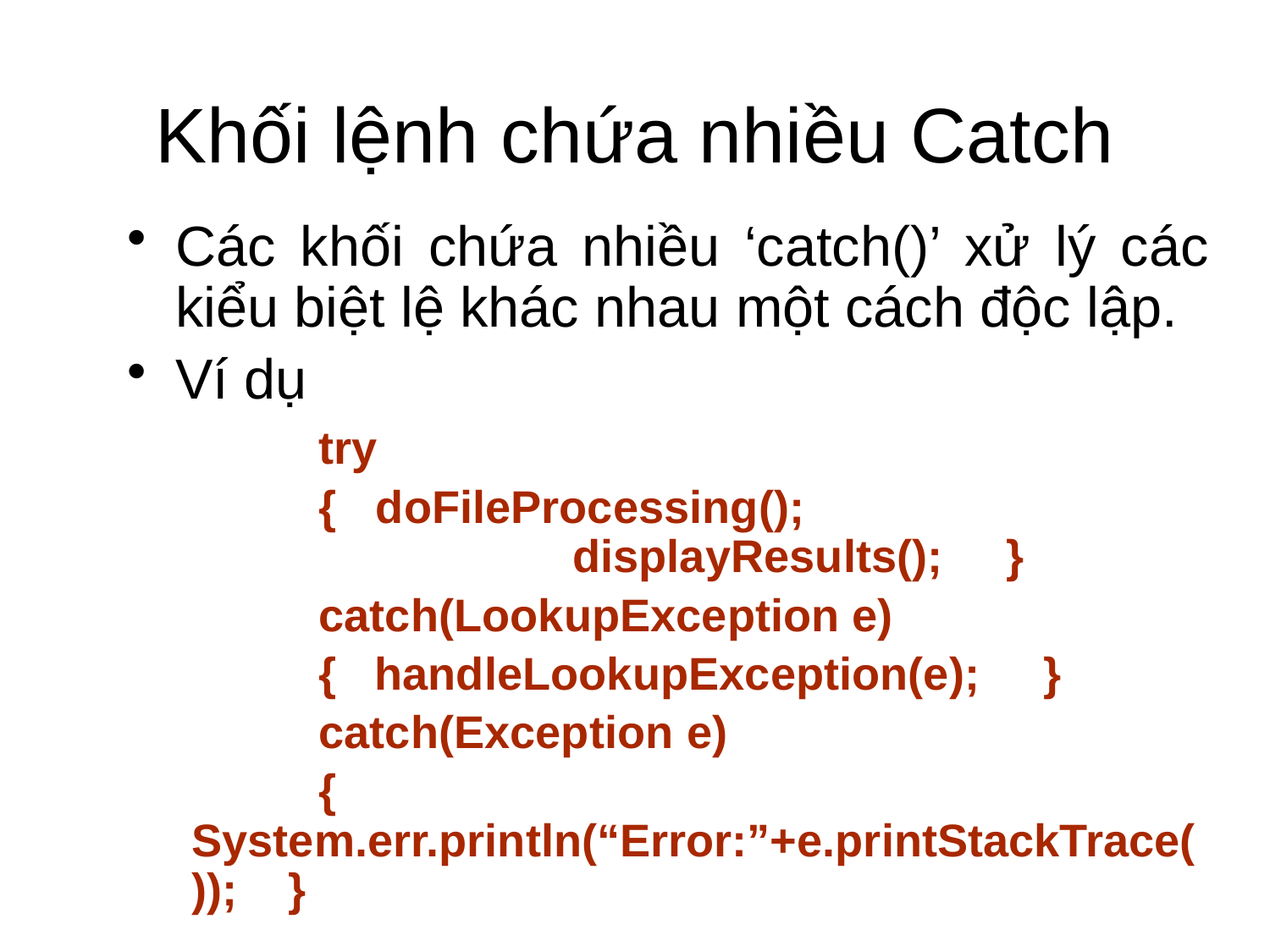

# Khối lệnh chứa nhiều Catch
Các khối chứa nhiều ‘catch()’ xử lý các kiểu biệt lệ khác nhau một cách độc lập.
Ví dụ
		try
		{   doFileProcessing(); 							displayResults();     }
		catch(LookupException e)
		{   handleLookupException(e);     }
		catch(Exception e)
		{	System.err.println(“Error:”+e.printStackTrace());    }